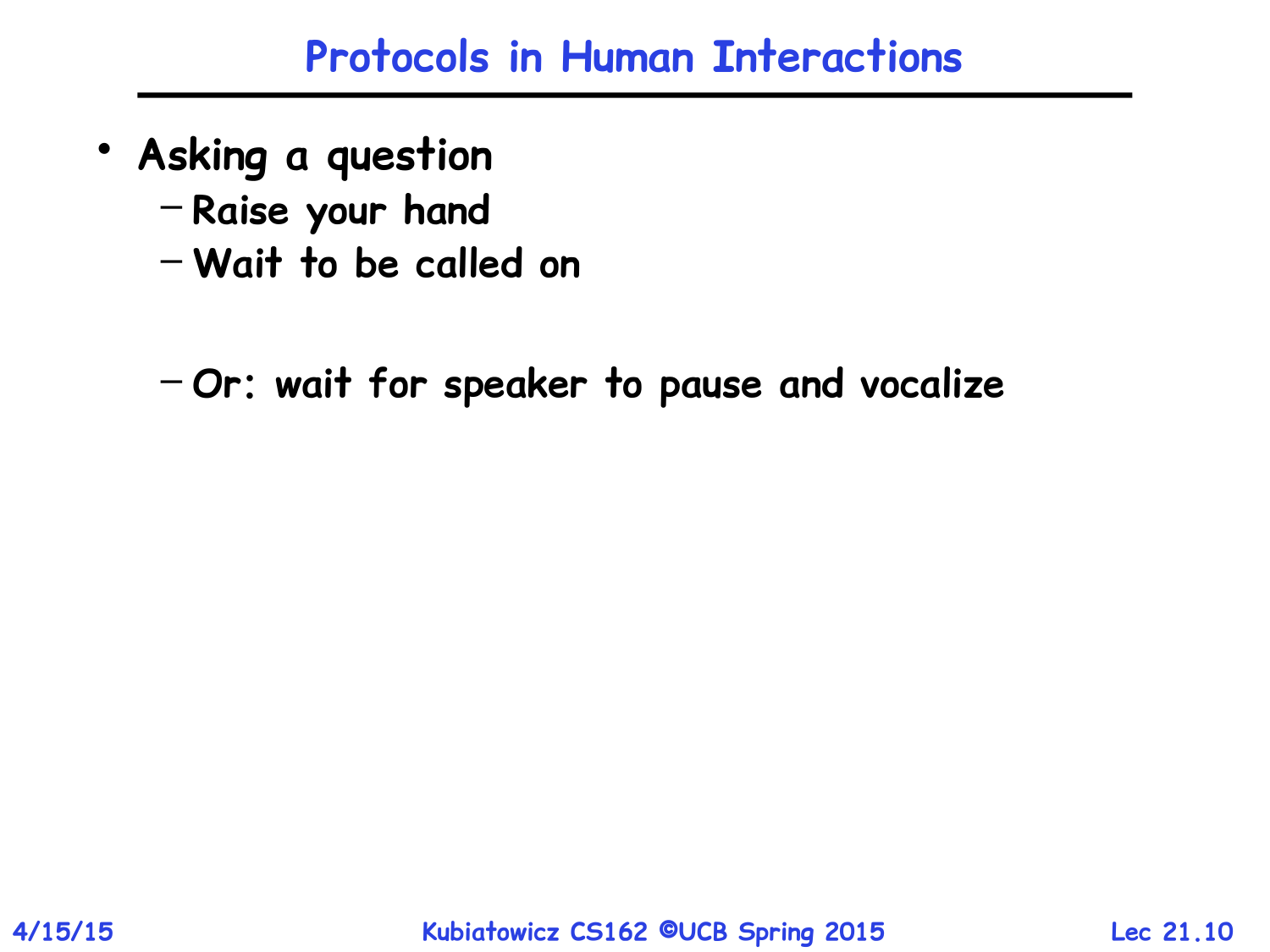

# Protocols in Human Interactions
Asking a question
Raise your hand
Wait to be called on

Or: wait for speaker to pause and vocalize